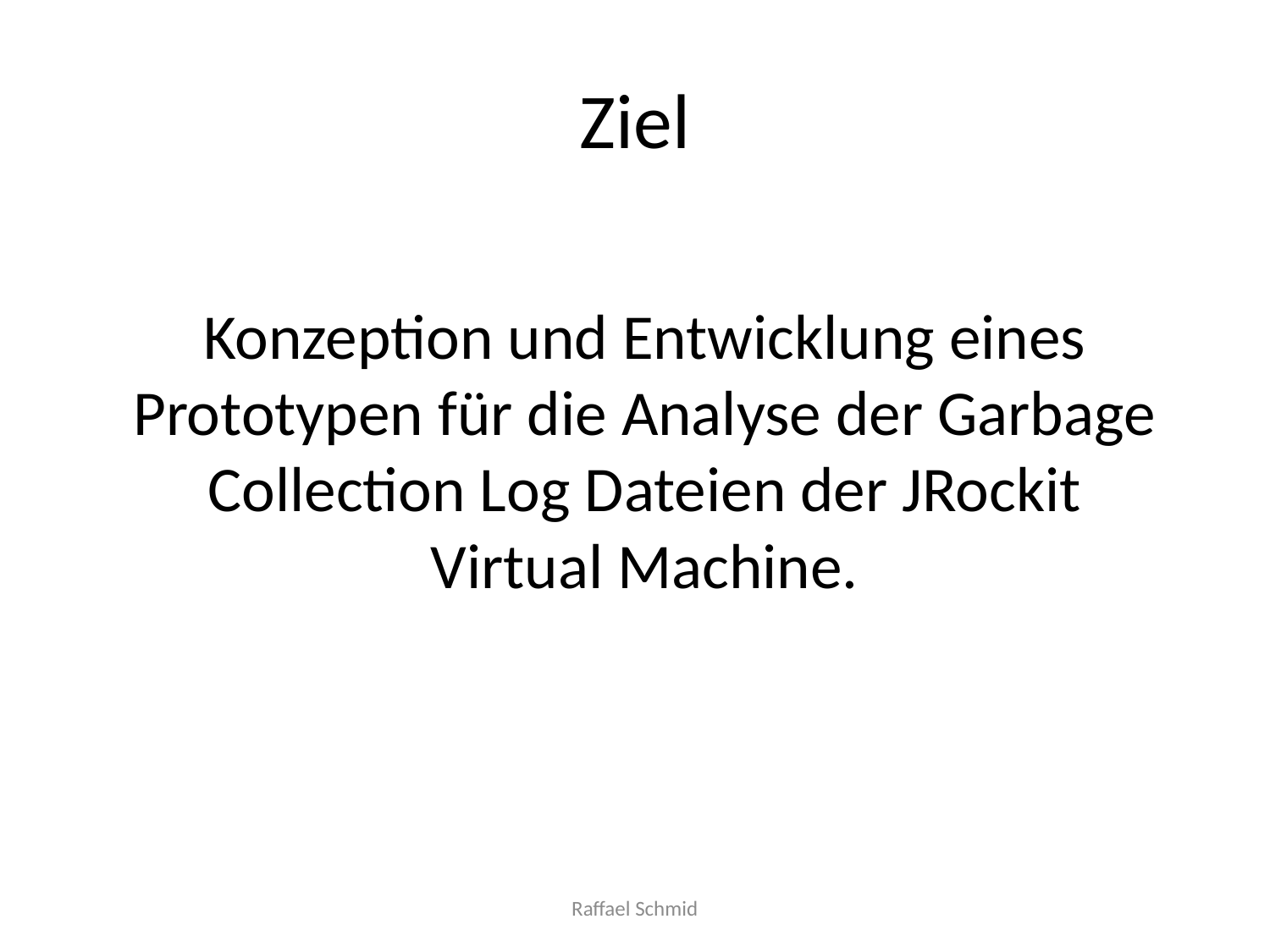

# Ziel
Konzeption und Entwicklung eines Prototypen für die Analyse der Garbage Collection Log Dateien der JRockit Virtual Machine.
Raffael Schmid